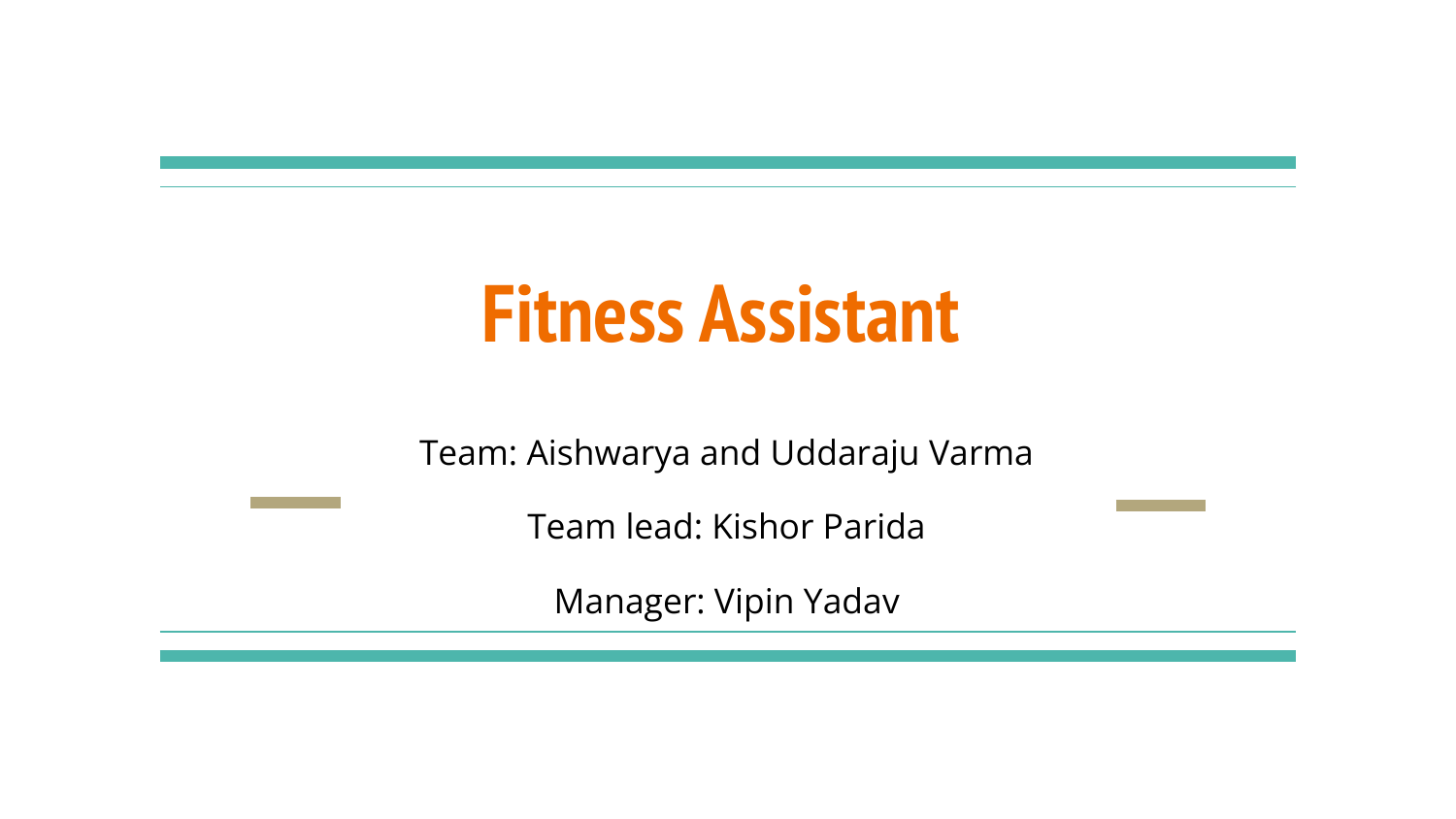

# Fitness Assistant
Team: Aishwarya and Uddaraju Varma

Team lead: Kishor Parida

Manager: Vipin Yadav